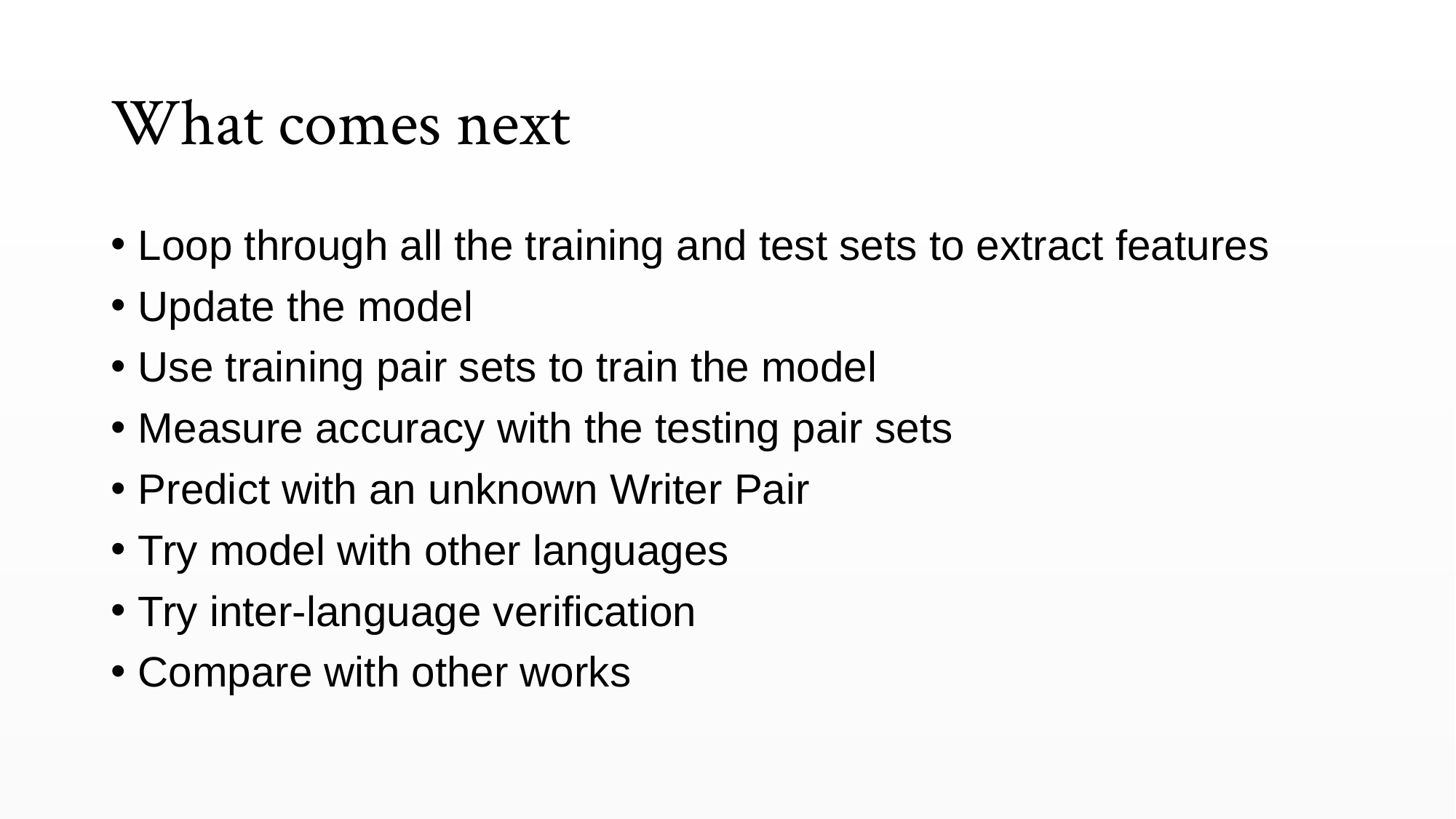

# What comes next
Loop through all the training and test sets to extract features
Update the model
Use training pair sets to train the model
Measure accuracy with the testing pair sets
Predict with an unknown Writer Pair
Try model with other languages
Try inter-language verification
Compare with other works